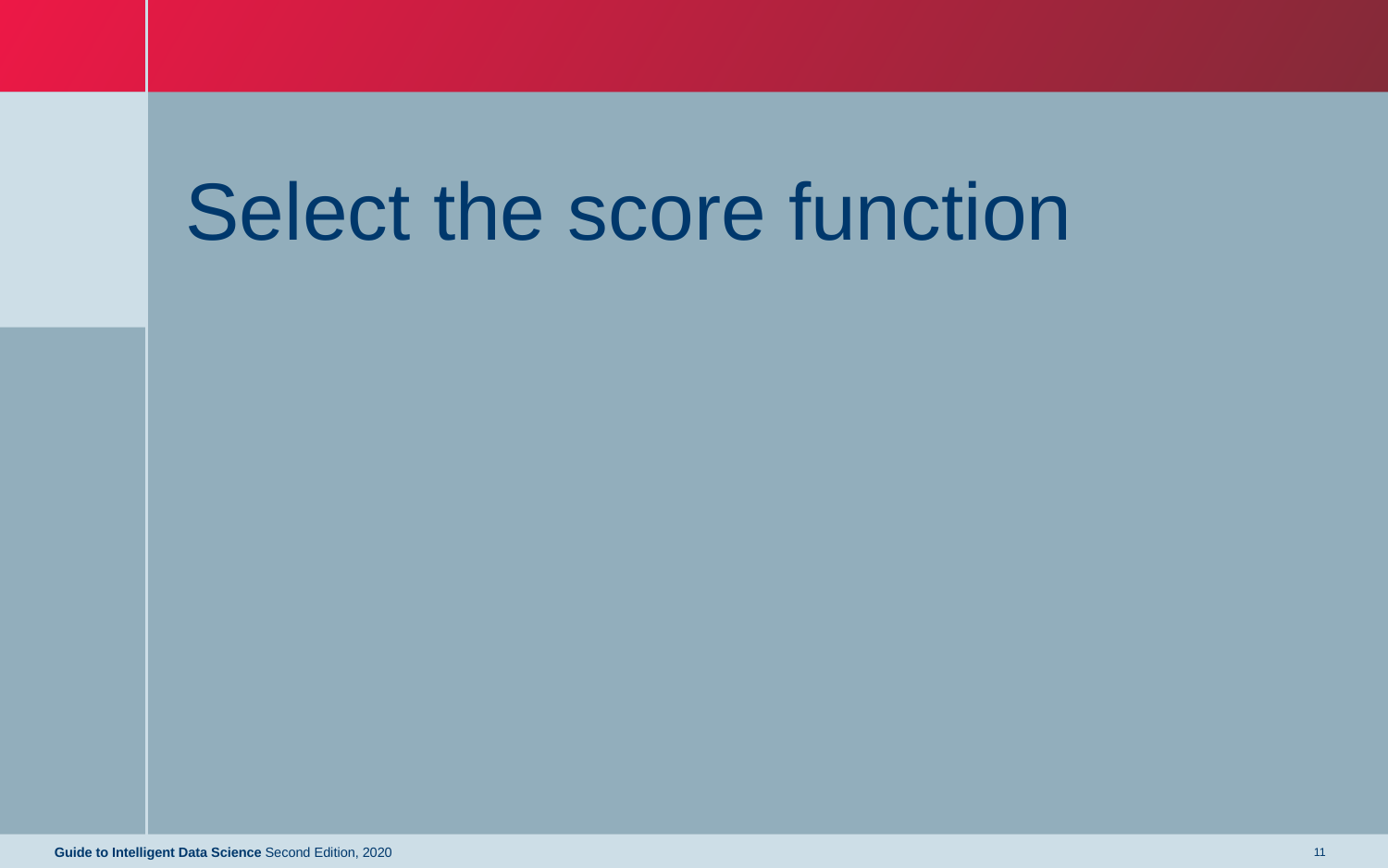

# Select the score function
Guide to Intelligent Data Science Second Edition, 2020
11